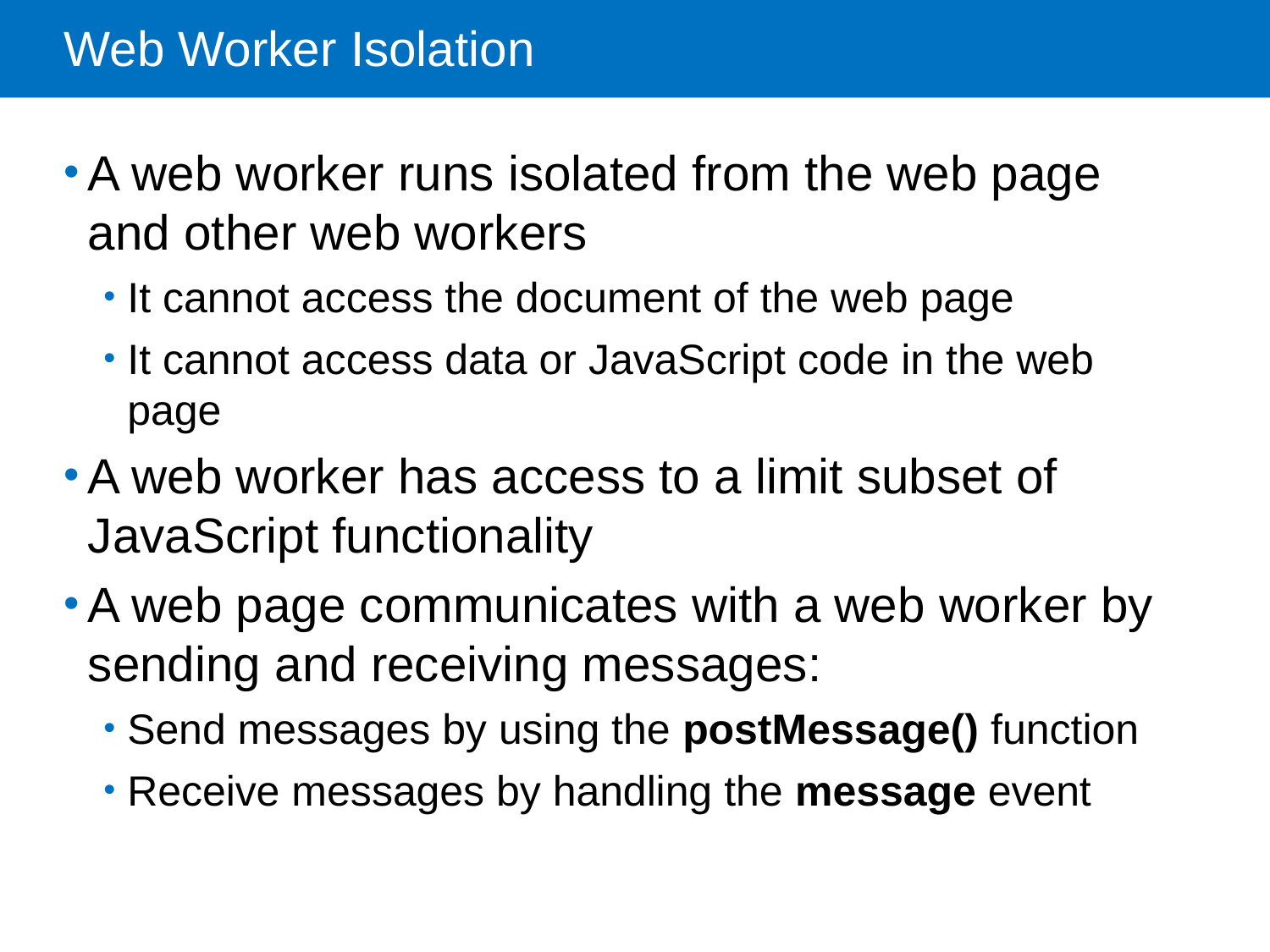

# Web Worker Isolation
A web worker runs isolated from the web page and other web workers
It cannot access the document of the web page
It cannot access data or JavaScript code in the web page
A web worker has access to a limit subset of JavaScript functionality
A web page communicates with a web worker by sending and receiving messages:
Send messages by using the postMessage() function
Receive messages by handling the message event